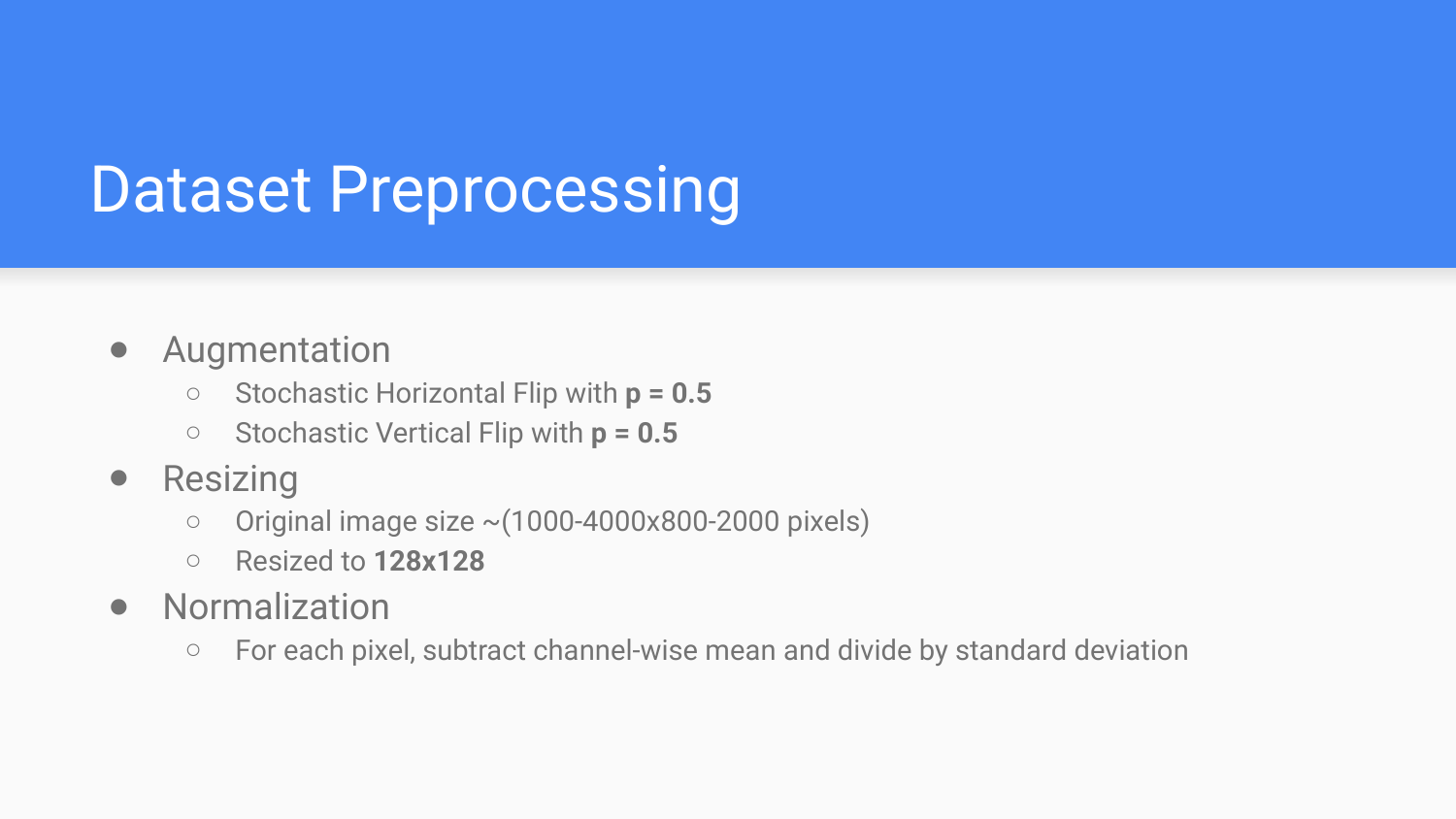

# Dataset Preprocessing
Augmentation
Stochastic Horizontal Flip with p = 0.5
Stochastic Vertical Flip with p = 0.5
Resizing
Original image size ~(1000-4000x800-2000 pixels)
Resized to 128x128
Normalization
For each pixel, subtract channel-wise mean and divide by standard deviation